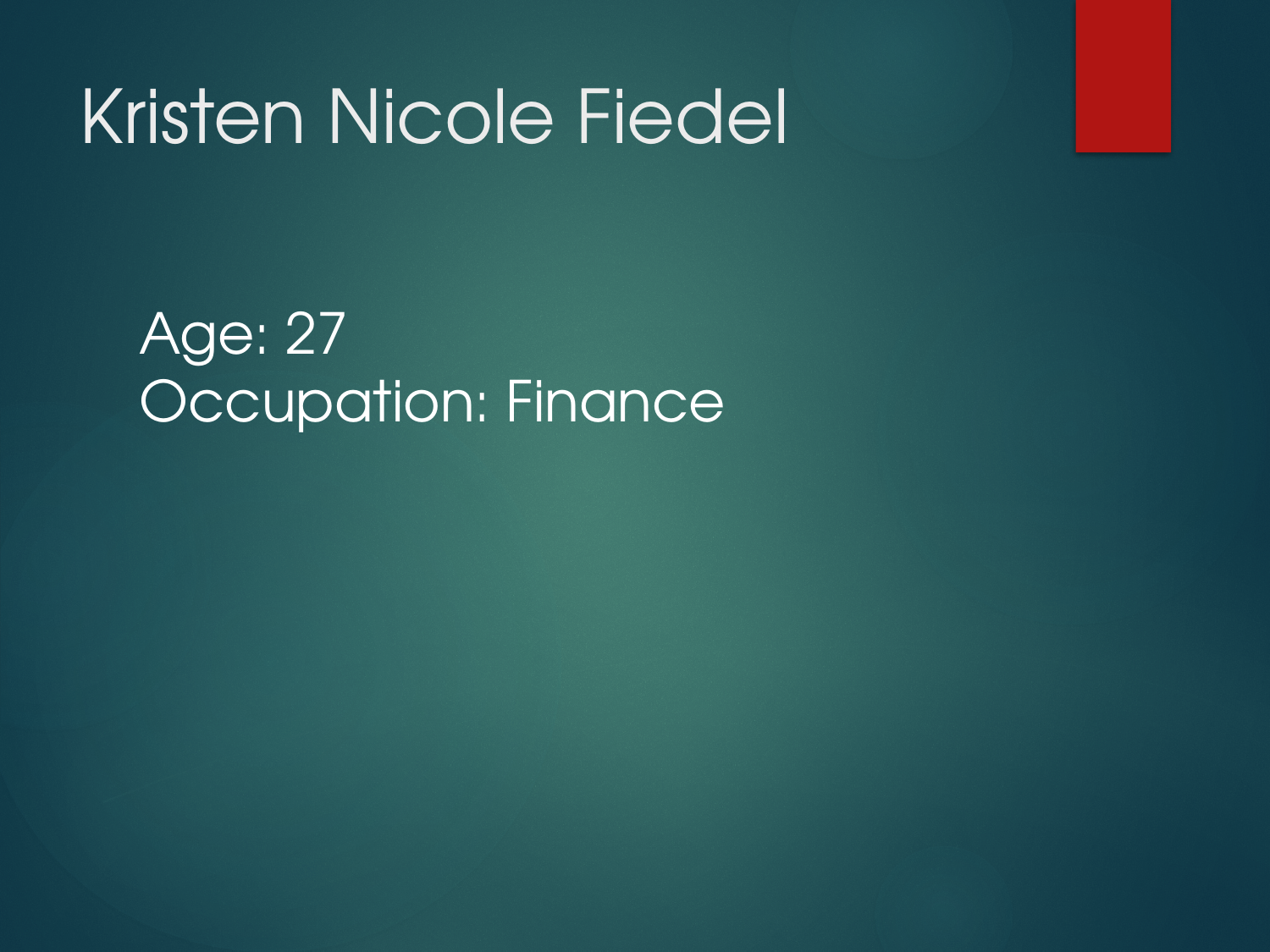

# Kristen Nicole Fiedel

Age: 27
Occupation: Finance